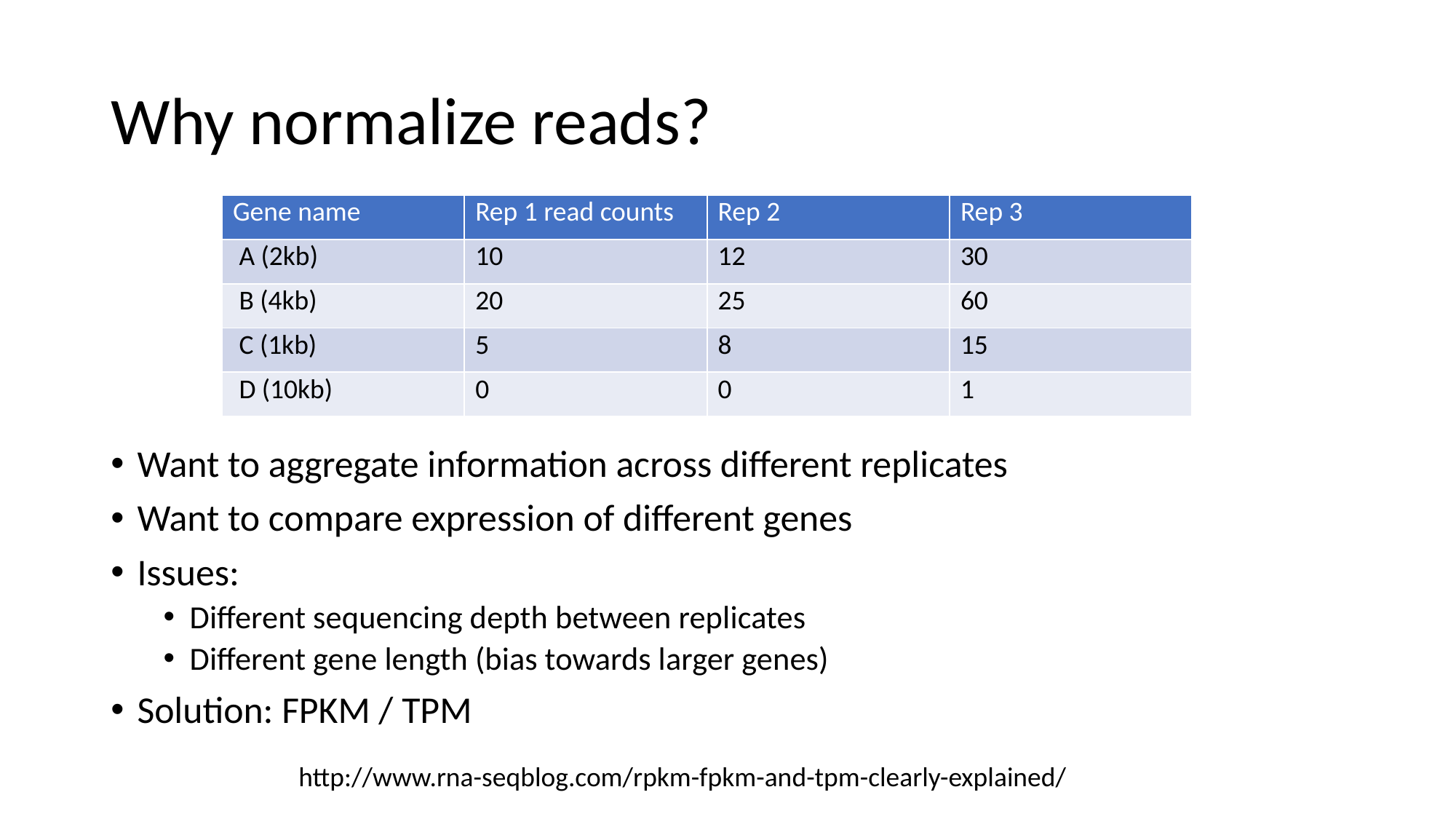

# Why normalize reads?
| Gene name | Rep 1 read counts | Rep 2 | Rep 3 |
| --- | --- | --- | --- |
| A (2kb) | 10 | 12 | 30 |
| B (4kb) | 20 | 25 | 60 |
| C (1kb) | 5 | 8 | 15 |
| D (10kb) | 0 | 0 | 1 |

Want to aggregate information across different replicates
Want to compare expression of different genes
Issues:
Different sequencing depth between replicates
Different gene length (bias towards larger genes)
Solution: FPKM / TPM
http://www.rna-seqblog.com/rpkm-fpkm-and-tpm-clearly-explained/